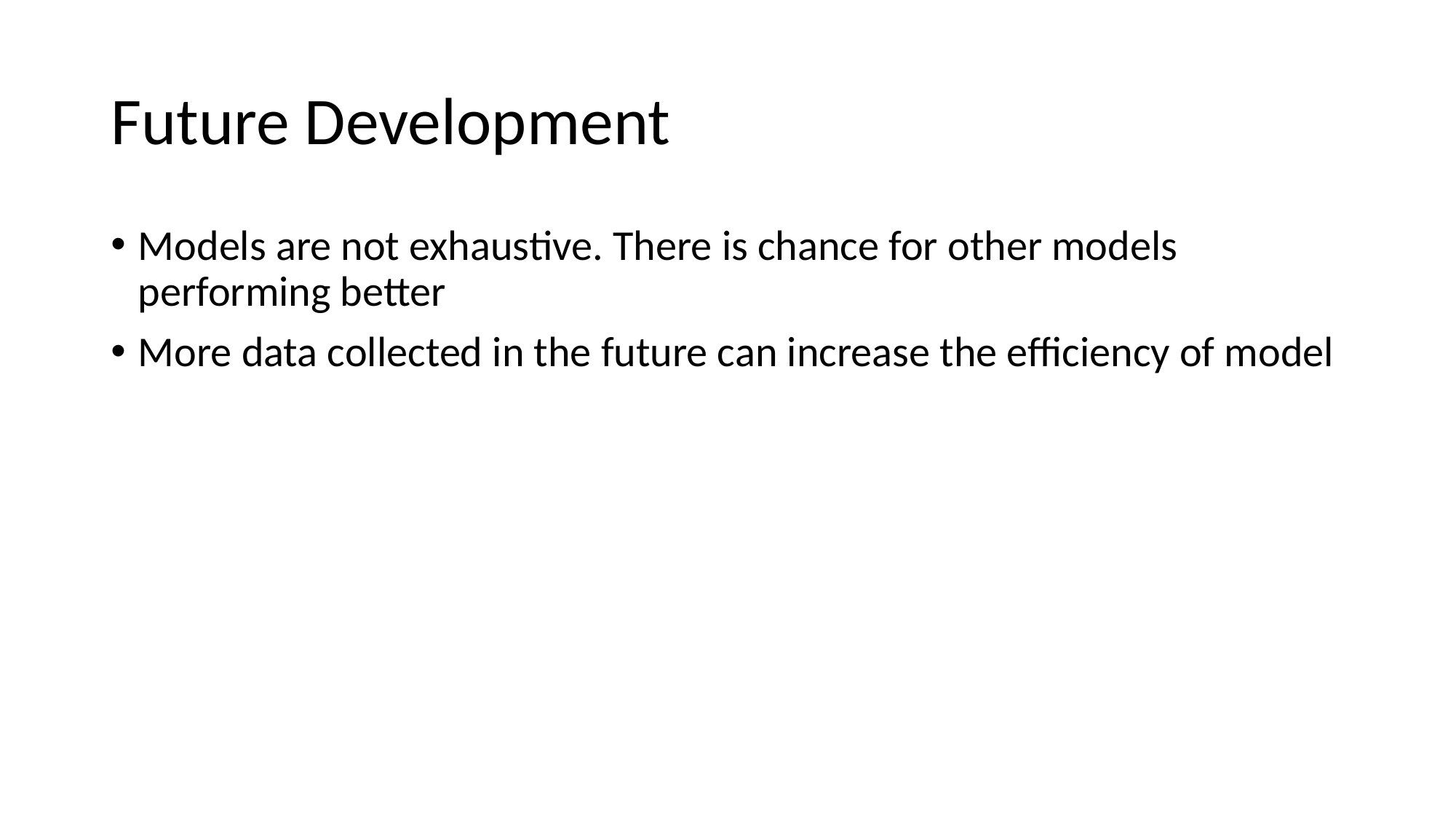

# Future Development
Models are not exhaustive. There is chance for other models performing better
More data collected in the future can increase the efficiency of model